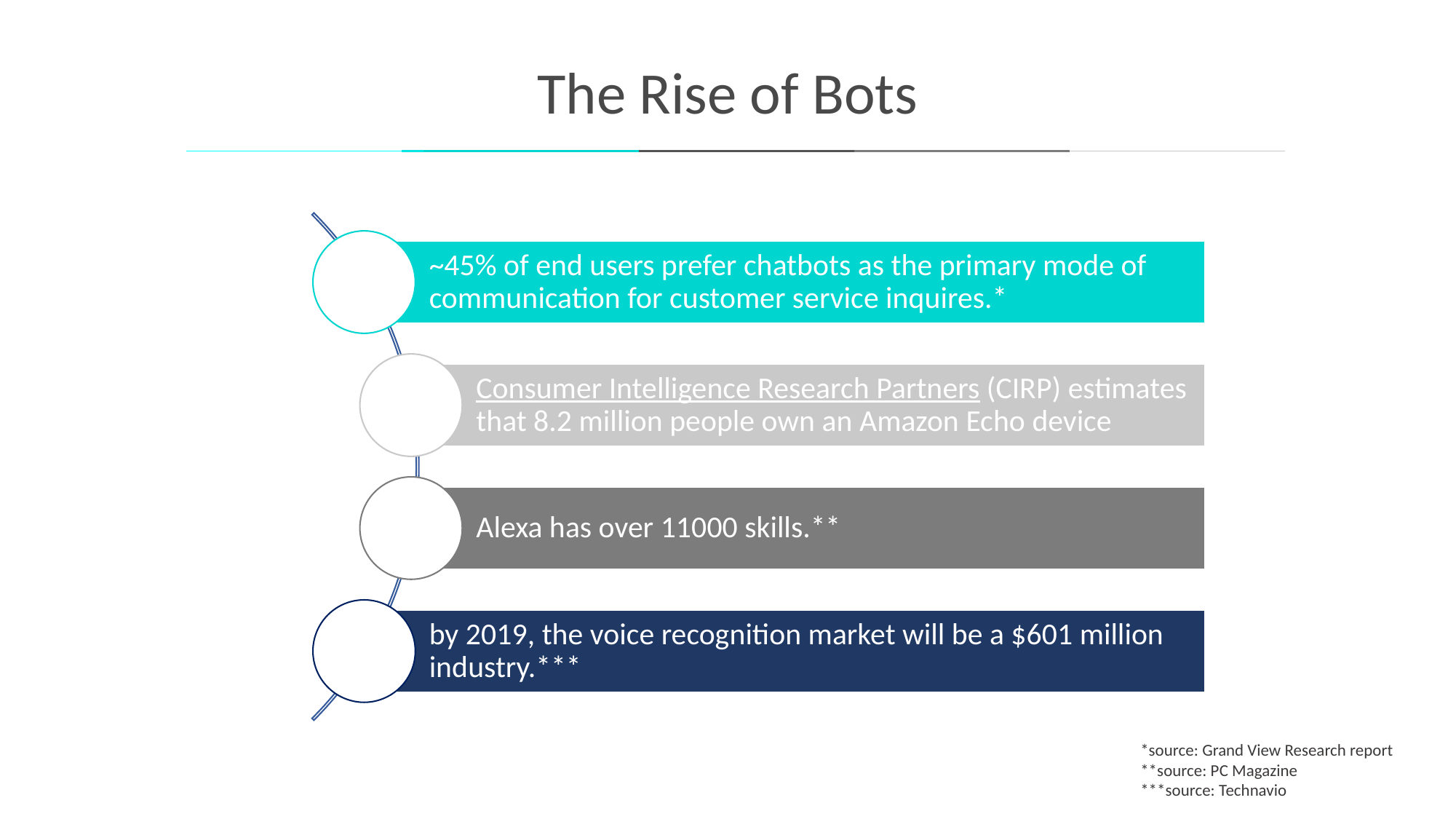

# The Rise of Bots
~45% of end users prefer chatbots as the primary mode of communication for customer service inquires.*
Consumer Intelligence Research Partners (CIRP) estimates that 8.2 million people own an Amazon Echo device
Alexa has over 11000 skills.**
by 2019, the voice recognition market will be a $601 million industry.***
*source: Grand View Research report
**source: PC Magazine
***source: Technavio